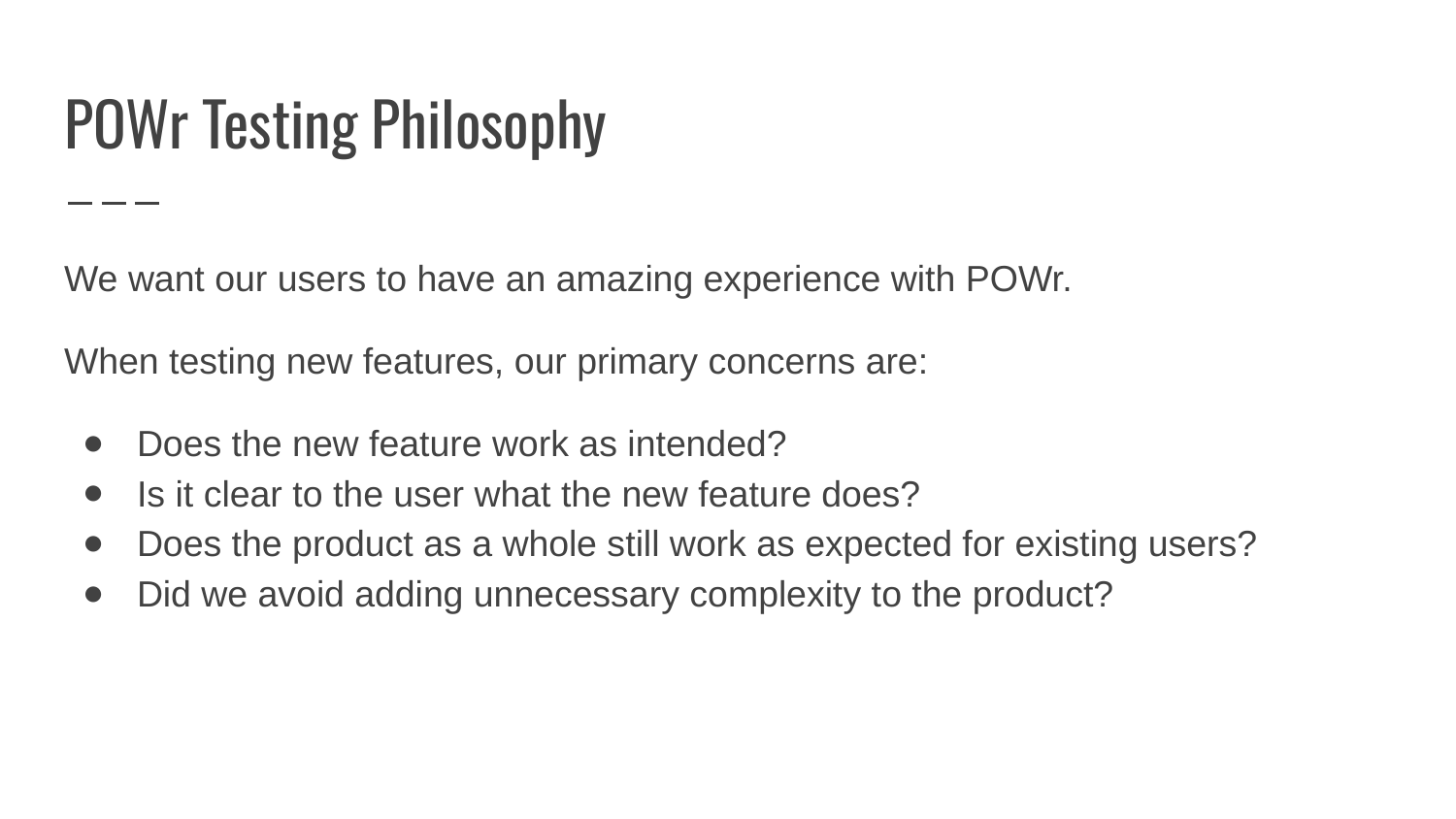

# POWr Testing Philosophy
We want our users to have an amazing experience with POWr.
When testing new features, our primary concerns are:
Does the new feature work as intended?
Is it clear to the user what the new feature does?
Does the product as a whole still work as expected for existing users?
Did we avoid adding unnecessary complexity to the product?